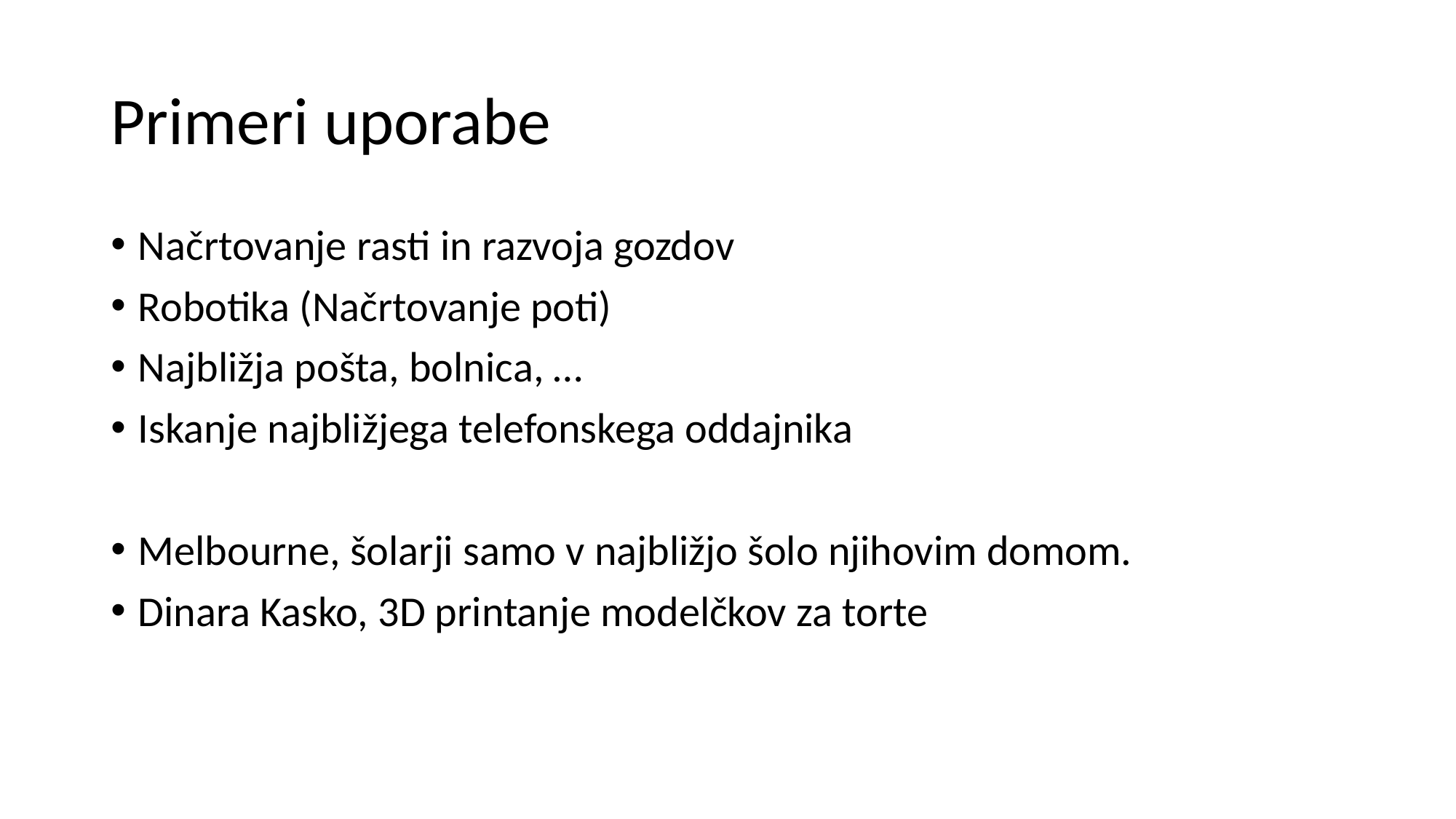

# Primeri uporabe
Načrtovanje rasti in razvoja gozdov
Robotika (Načrtovanje poti)
Najbližja pošta, bolnica, …
Iskanje najbližjega telefonskega oddajnika

Melbourne, šolarji samo v najbližjo šolo njihovim domom.
Dinara Kasko, 3D printanje modelčkov za torte